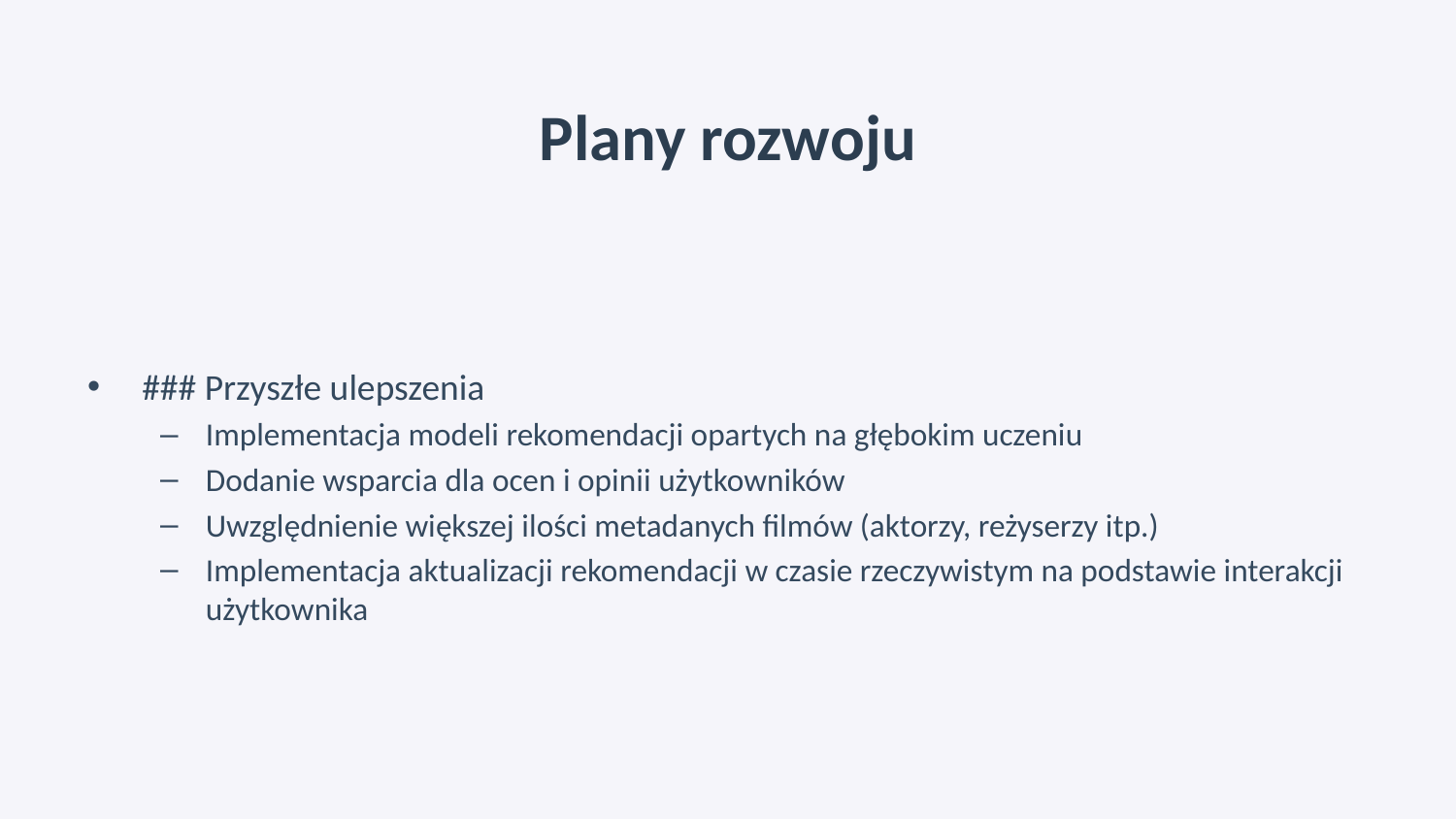

# Plany rozwoju

### Przyszłe ulepszenia
Implementacja modeli rekomendacji opartych na głębokim uczeniu
Dodanie wsparcia dla ocen i opinii użytkowników
Uwzględnienie większej ilości metadanych filmów (aktorzy, reżyserzy itp.)
Implementacja aktualizacji rekomendacji w czasie rzeczywistym na podstawie interakcji użytkownika